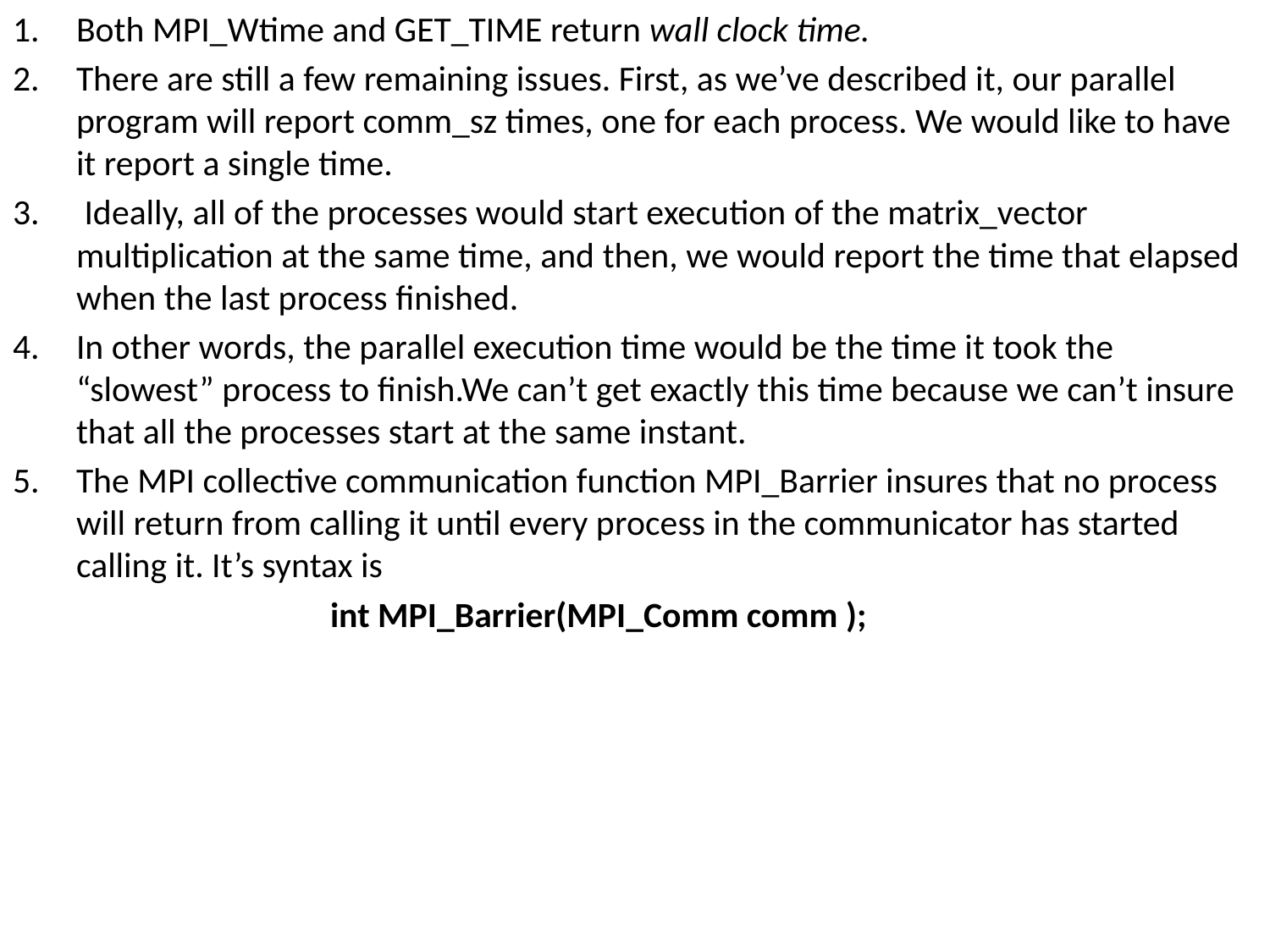

Both MPI_Wtime and GET_TIME return wall clock time.
There are still a few remaining issues. First, as we’ve described it, our parallel program will report comm_sz times, one for each process. We would like to have it report a single time.
 Ideally, all of the processes would start execution of the matrix_vector multiplication at the same time, and then, we would report the time that elapsed when the last process finished.
In other words, the parallel execution time would be the time it took the “slowest” process to finish.We can’t get exactly this time because we can’t insure that all the processes start at the same instant.
The MPI collective communication function MPI_Barrier insures that no process will return from calling it until every process in the communicator has started calling it. It’s syntax is
			int MPI_Barrier(MPI_Comm comm );